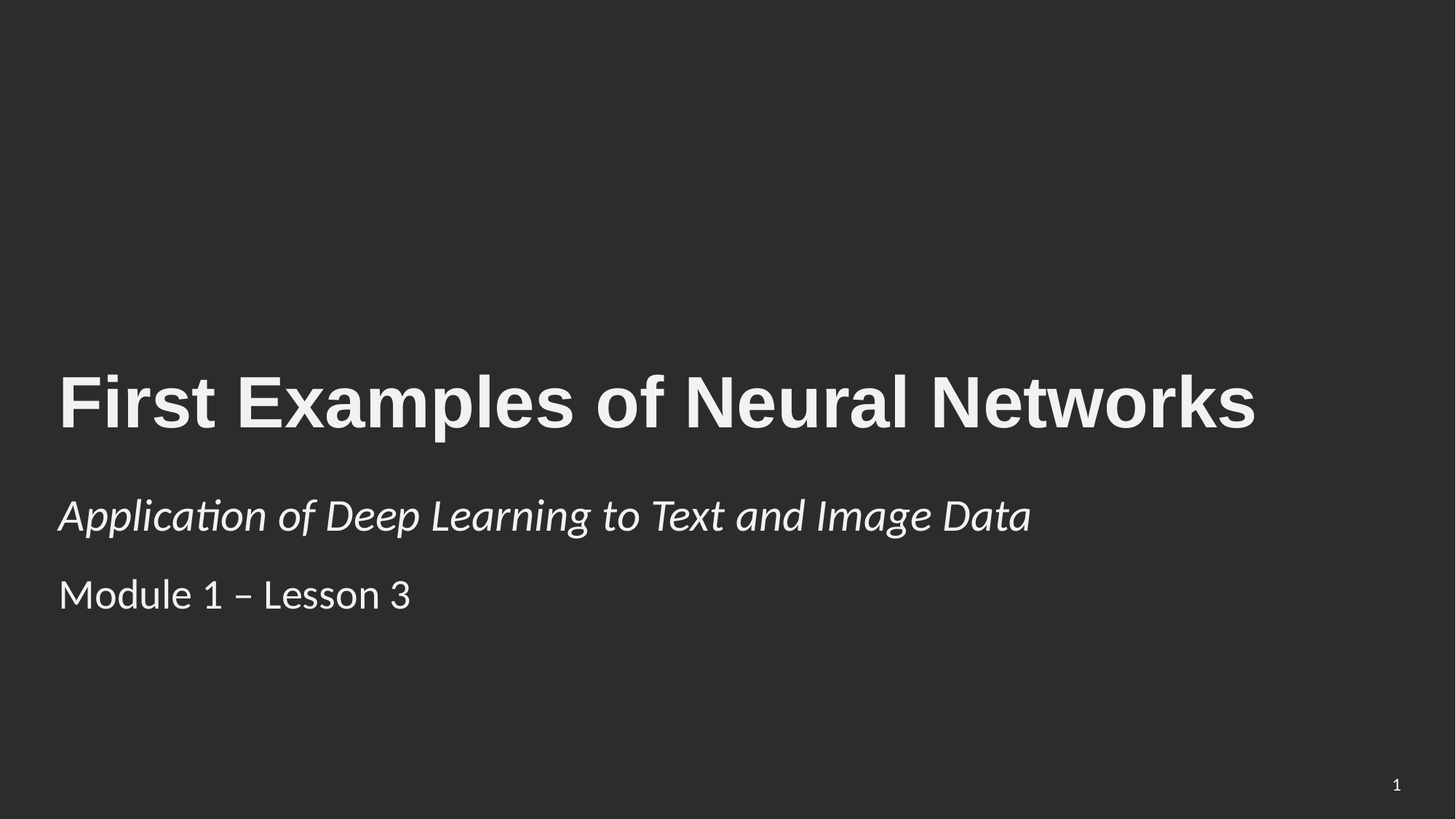

First Examples of Neural Networks
Application of Deep Learning to Text and Image Data
Module 1 – Lesson 3
1